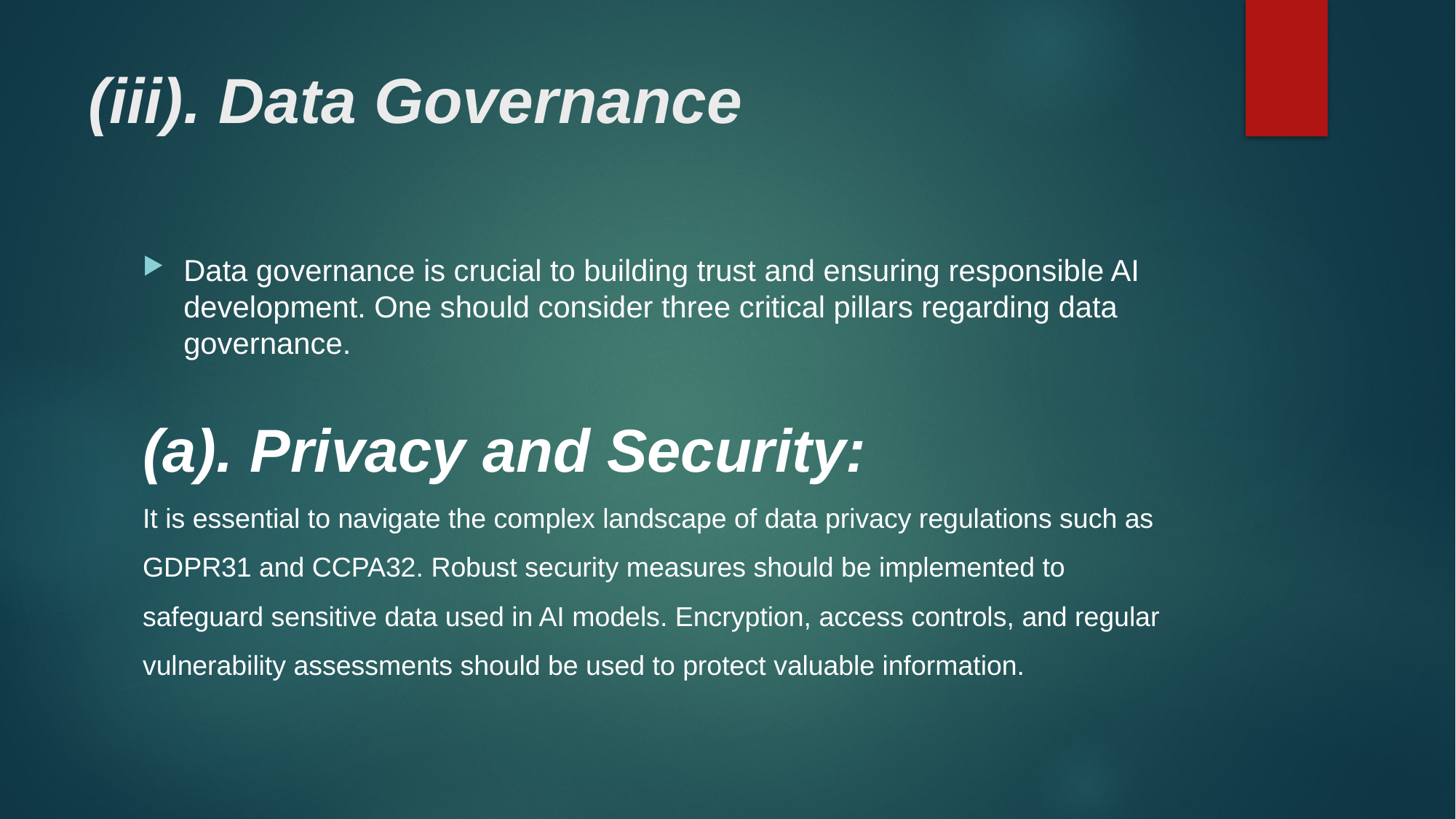

# (iii). Data Governance
Data governance is crucial to building trust and ensuring responsible AI development. One should consider three critical pillars regarding data governance.
(a). Privacy and Security:                   It is essential to navigate the complex landscape of data privacy regulations such as GDPR31 and CCPA32. Robust security measures should be implemented to safeguard sensitive data used in AI models. Encryption, access controls, and regular vulnerability assessments should be used to protect valuable information.